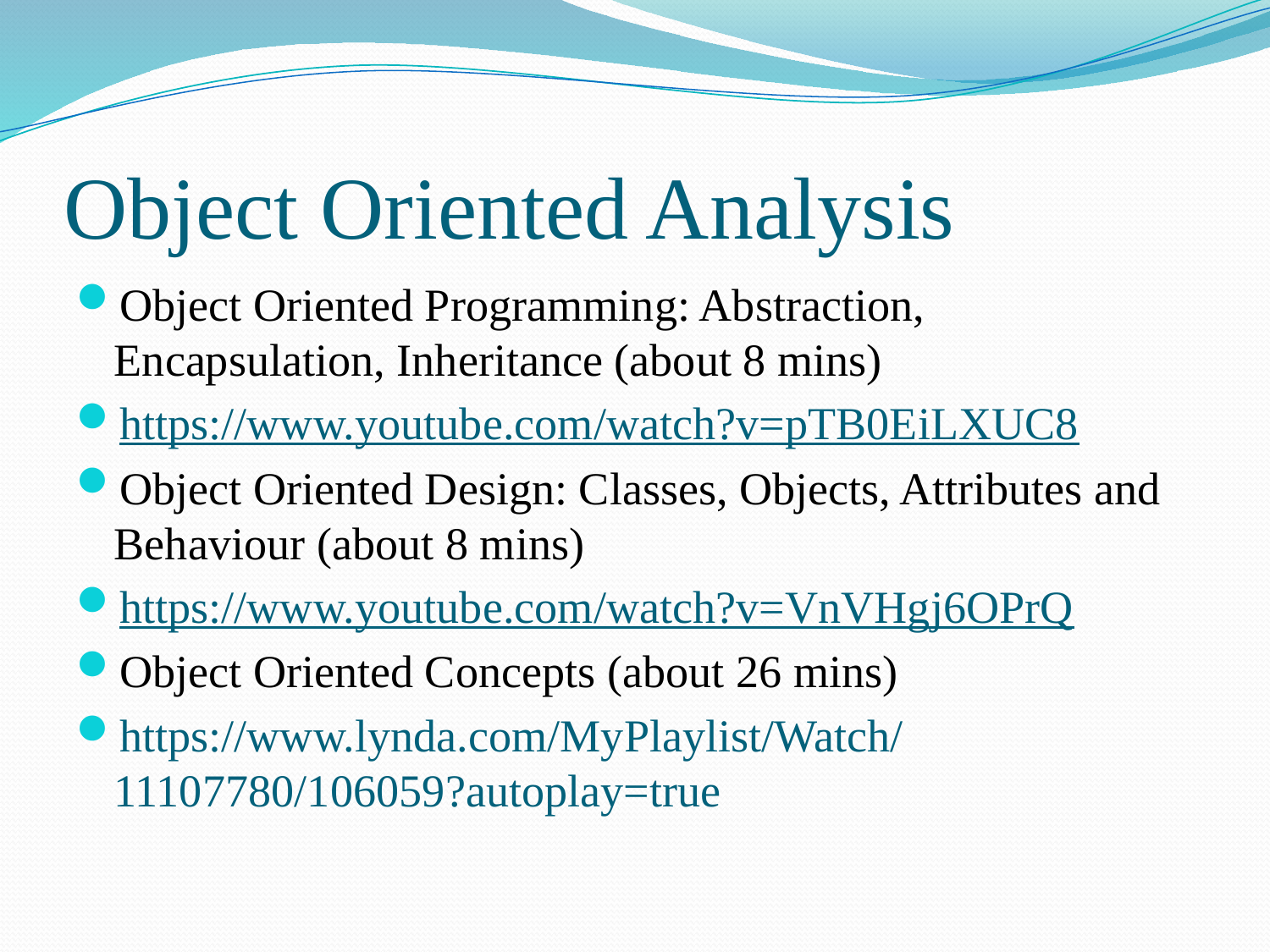

# Object Oriented Analysis
Object Oriented Programming: Abstraction, Encapsulation, Inheritance (about 8 mins)
https://www.youtube.com/watch?v=pTB0EiLXUC8
Object Oriented Design: Classes, Objects, Attributes and Behaviour (about 8 mins)
https://www.youtube.com/watch?v=VnVHgj6OPrQ
Object Oriented Concepts (about 26 mins)
https://www.lynda.com/MyPlaylist/Watch/11107780/106059?autoplay=true